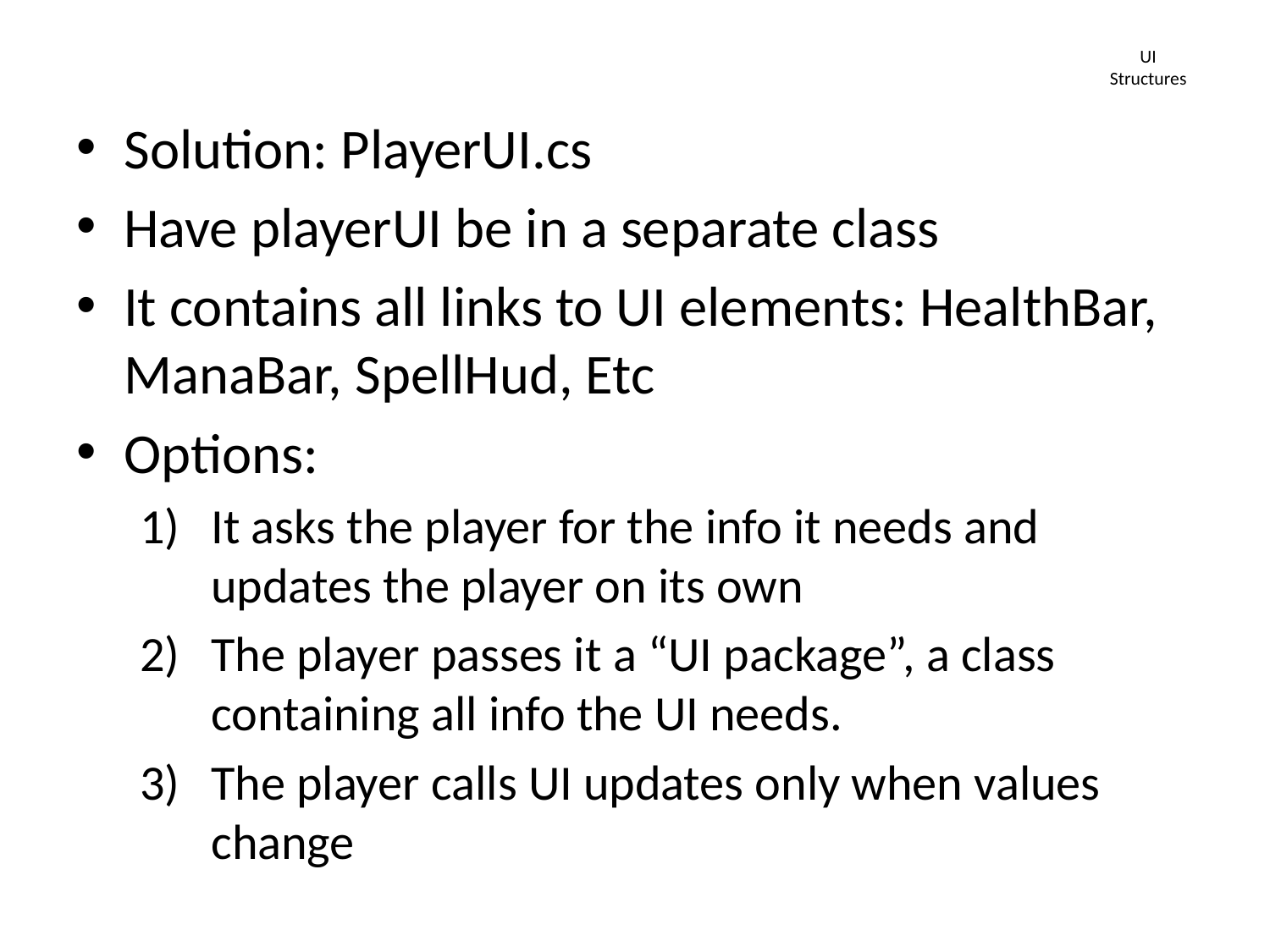

# UI Structures
Solution: PlayerUI.cs
Have playerUI be in a separate class
It contains all links to UI elements: HealthBar, ManaBar, SpellHud, Etc
Options:
It asks the player for the info it needs and updates the player on its own
The player passes it a “UI package”, a class containing all info the UI needs.
The player calls UI updates only when values change